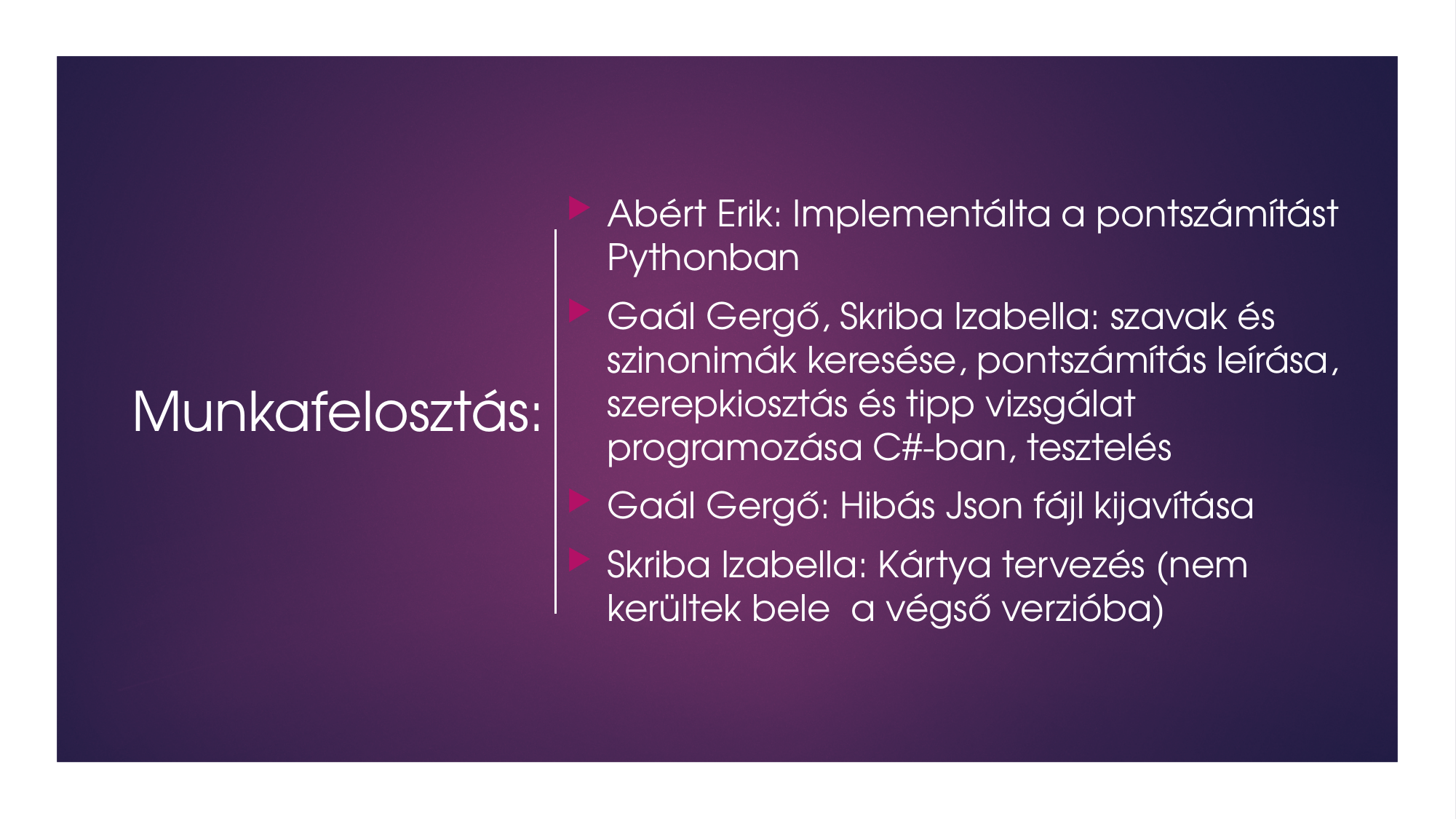

# Munkafelosztás:
Abért Erik: Implementálta a pontszámítást Pythonban
Gaál Gergő, Skriba Izabella: szavak és szinonimák keresése, pontszámítás leírása, szerepkiosztás és tipp vizsgálat programozása C#-ban, tesztelés
Gaál Gergő: Hibás Json fájl kijavítása
Skriba Izabella: Kártya tervezés (nem kerültek bele  a végső verzióba)